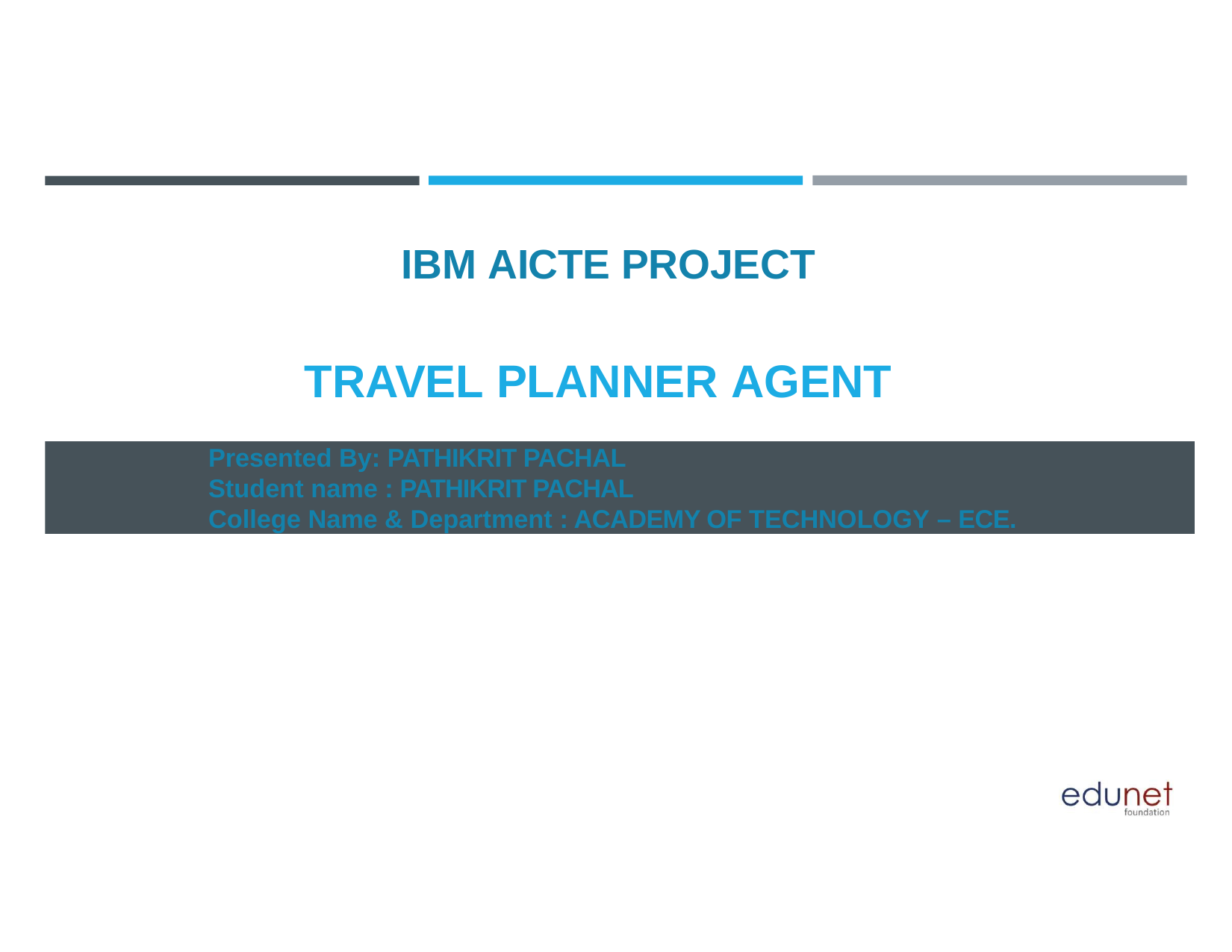

# IBM AICTE PROJECT
TRAVEL PLANNER AGENT
Presented By: PATHIKRIT PACHAL
Student name : PATHIKRIT PACHAL
College Name & Department : ACADEMY OF TECHNOLOGY – ECE.